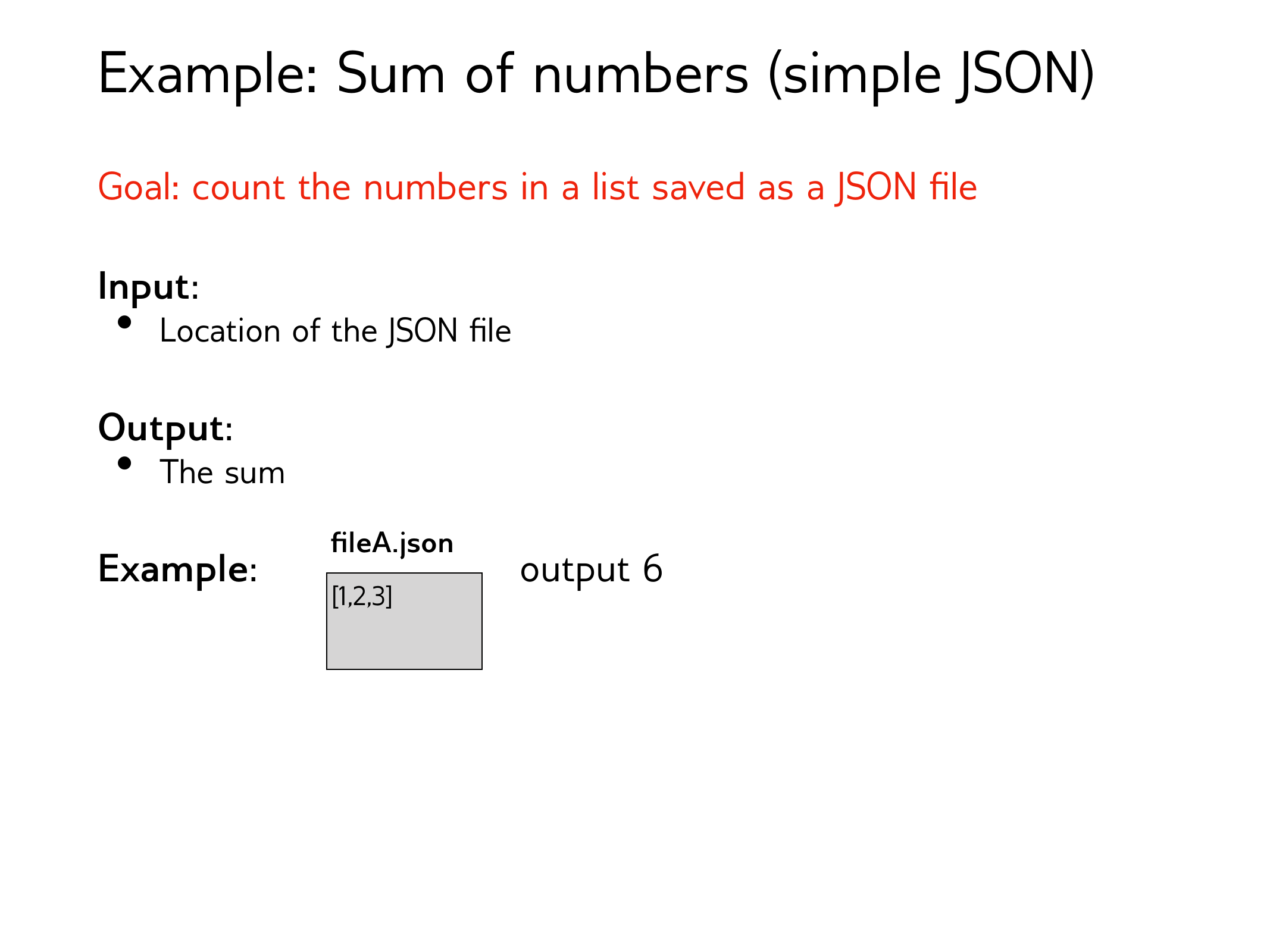

# Example: Sum of numbers (simple JSON)
Goal: count the numbers in a list saved as a JSON file
Input:
Location of the JSON file
Output:
The sum
Example:                      output 6
fileA.json
[1,2,3]